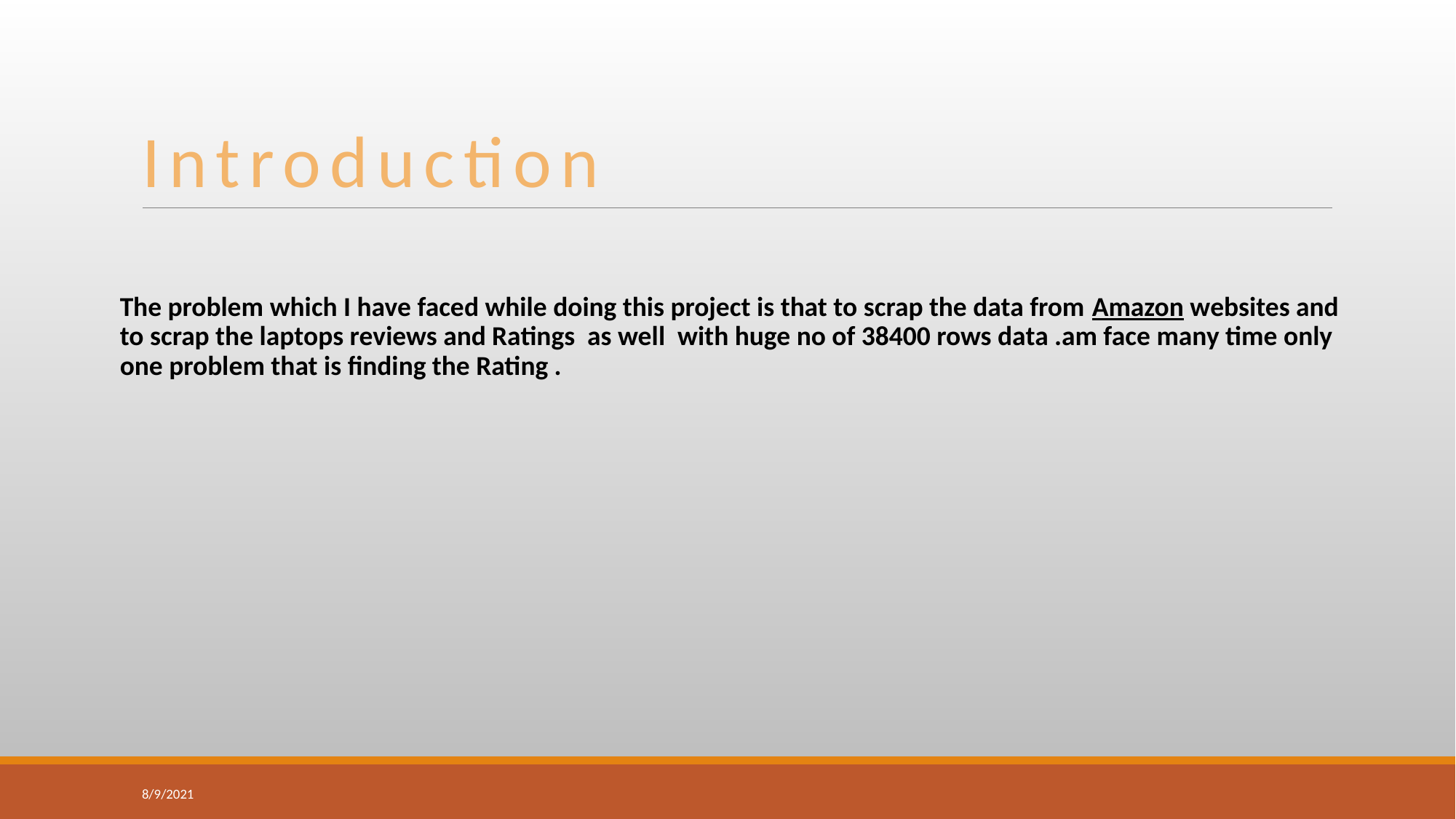

# Introduction
The problem which I have faced while doing this project is that to scrap the data from Amazon websites and to scrap the laptops reviews and Ratings  as well  with huge no of 38400 rows data .am face many time only one problem that is finding the Rating .

8/9/2021